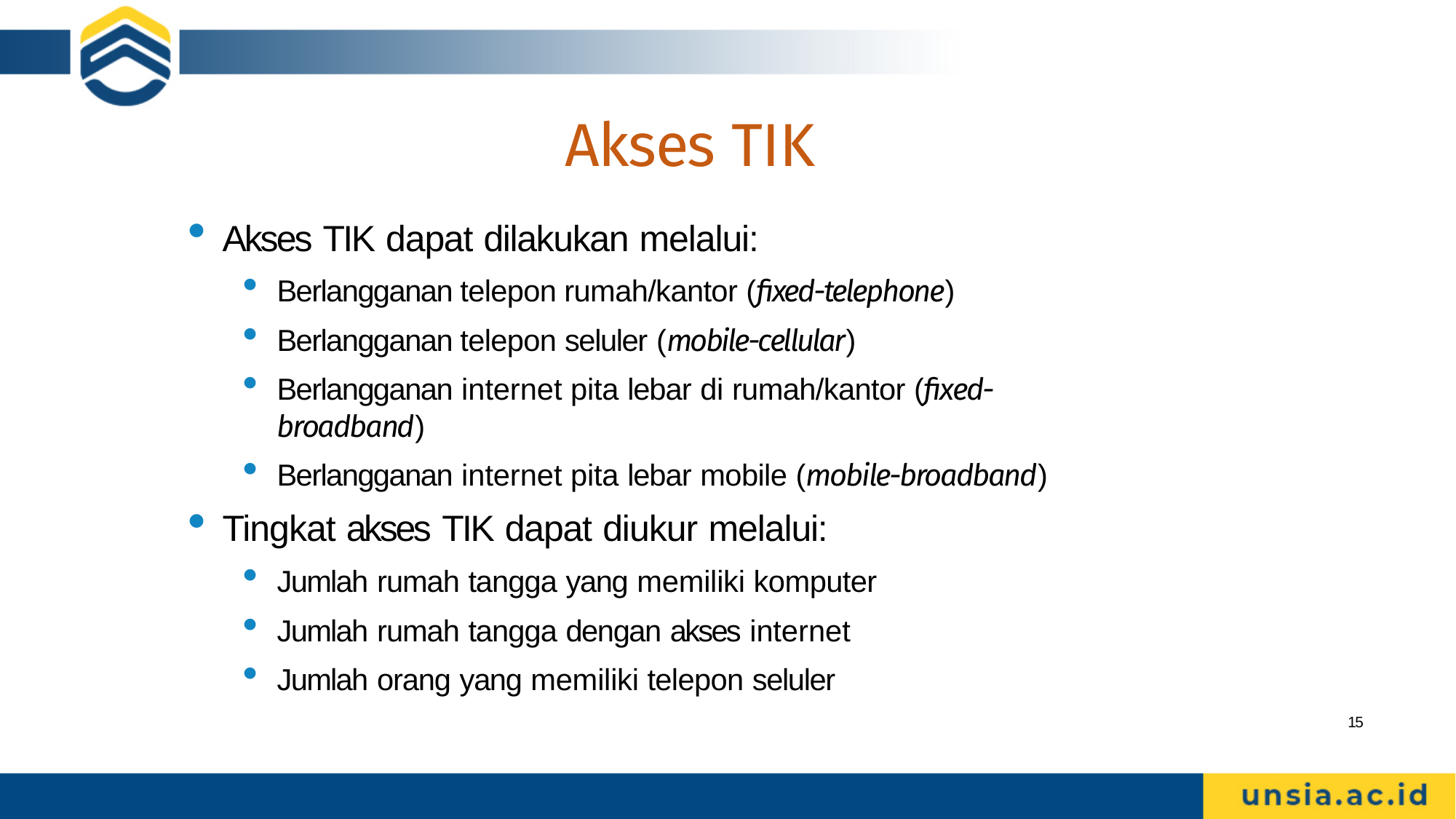

# Akses TIK
Akses TIK dapat dilakukan melalui:
Berlangganan telepon rumah/kantor (fixed-telephone)
Berlangganan telepon seluler (mobile-cellular)
Berlangganan internet pita lebar di rumah/kantor (fixed-broadband)
Berlangganan internet pita lebar mobile (mobile-broadband)
Tingkat akses TIK dapat diukur melalui:
Jumlah rumah tangga yang memiliki komputer
Jumlah rumah tangga dengan akses internet
Jumlah orang yang memiliki telepon seluler
15